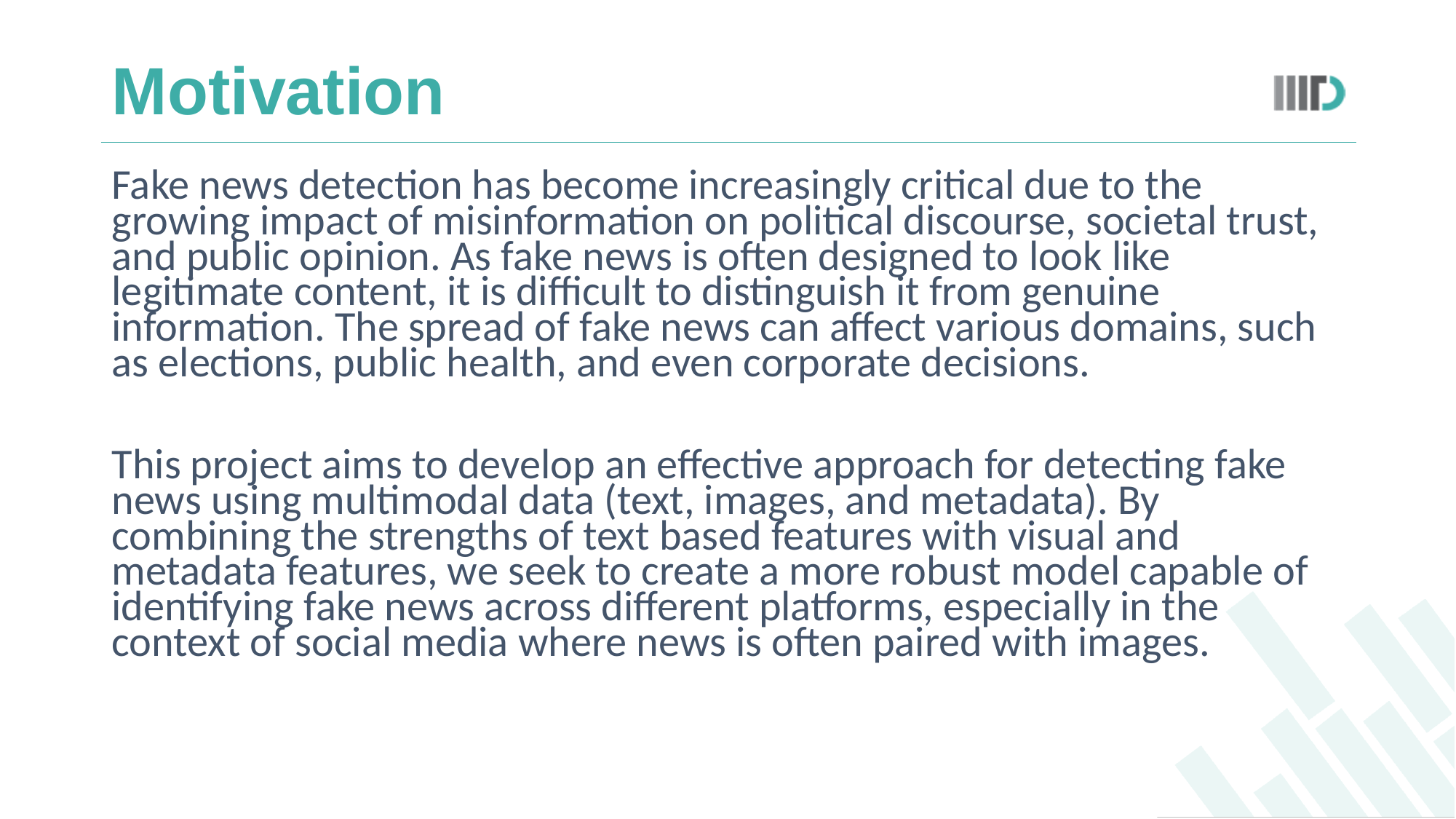

# Motivation
Fake news detection has become increasingly critical due to the growing impact of misinformation on political discourse, societal trust, and public opinion. As fake news is often designed to look like legitimate content, it is difficult to distinguish it from genuine information. The spread of fake news can affect various domains, such as elections, public health, and even corporate decisions.

This project aims to develop an effective approach for detecting fake news using multimodal data (text, images, and metadata). By combining the strengths of text based features with visual and metadata features, we seek to create a more robust model capable of identifying fake news across different platforms, especially in the context of social media where news is often paired with images.